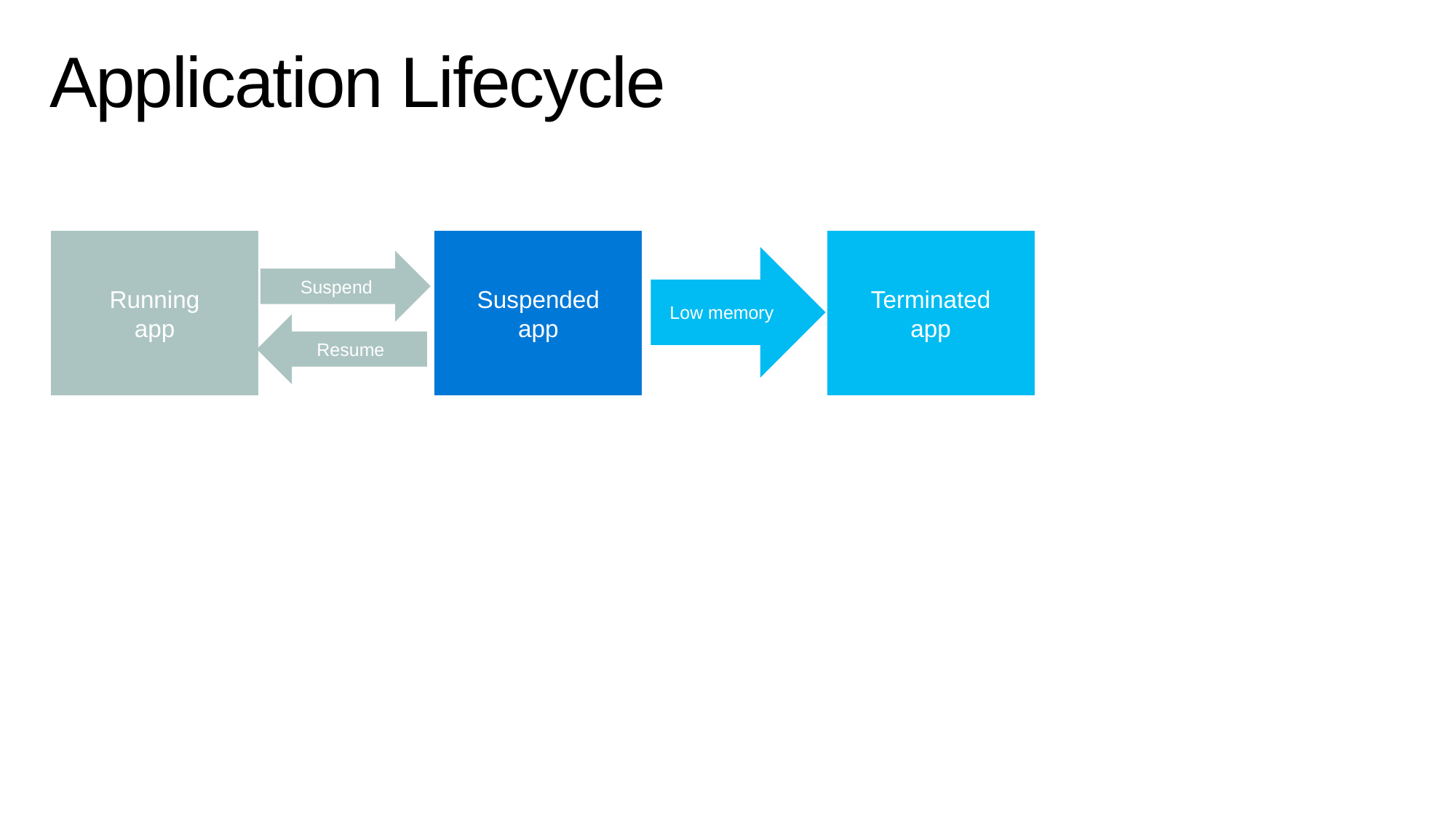

# Application Lifecycle
Running
app
Suspended
app
Terminated
app
Low memory
Suspend
Resume